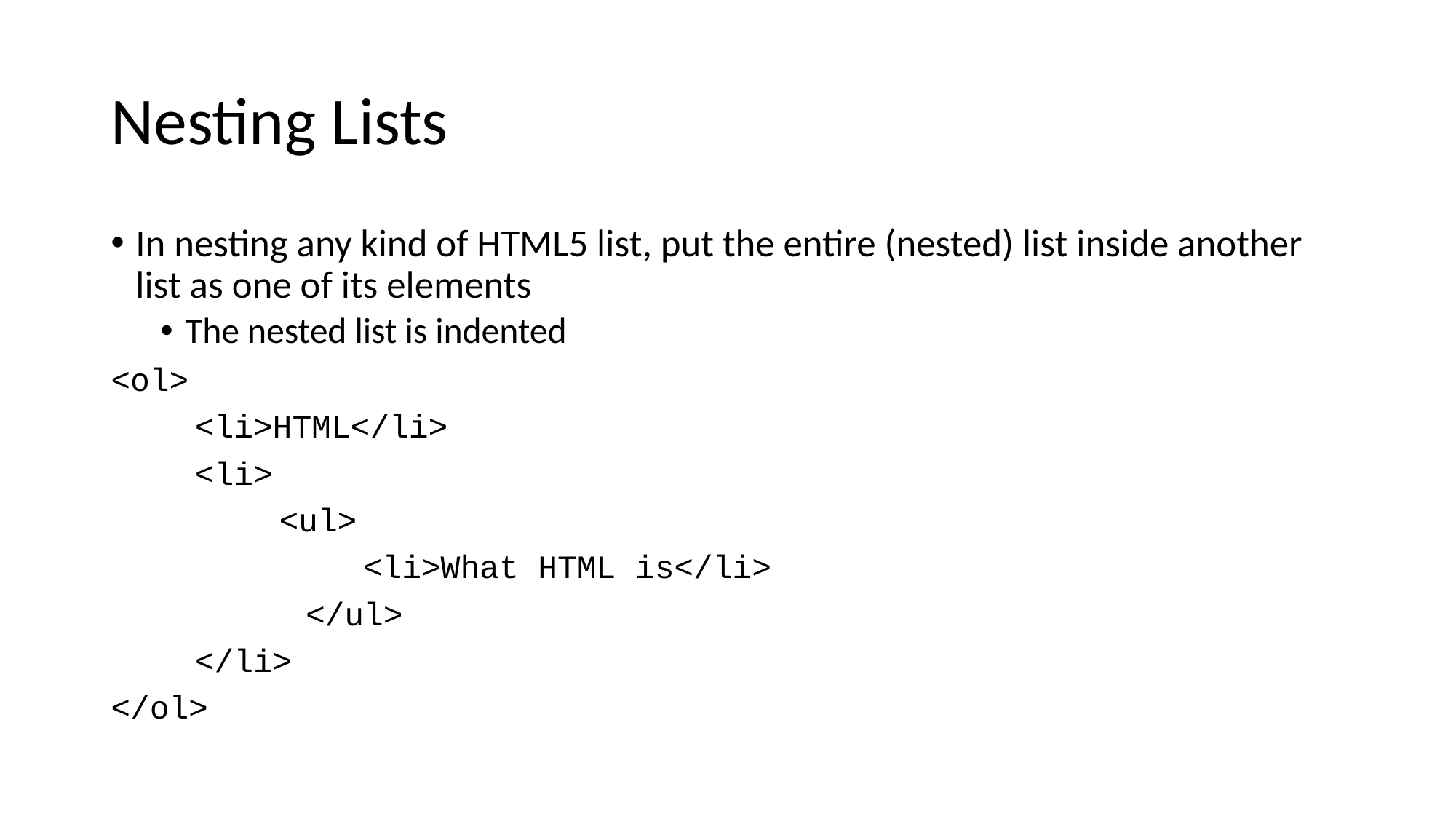

# Nesting Lists
In nesting any kind of HTML5 list, put the entire (nested) list inside another list as one of its elements
The nested list is indented
<ol>
	<li>HTML</li>
    	<li>
     		<ul>
          		<li>What HTML is</li>
          </ul>
    	</li>
</ol>